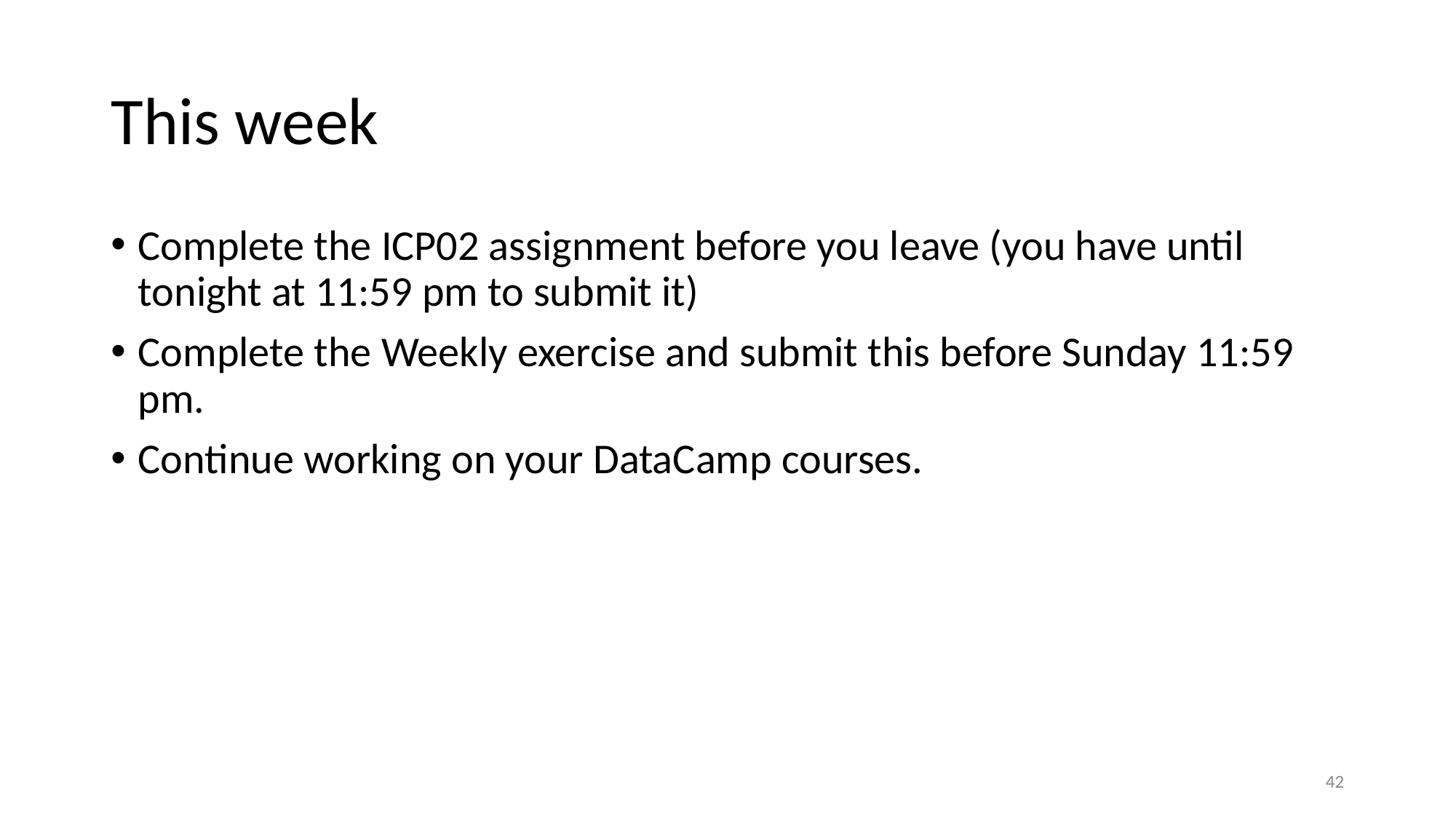

# This week
Complete the ICP02 assignment before you leave (you have until tonight at 11:59 pm to submit it)
Complete the Weekly exercise and submit this before Sunday 11:59 pm.
Continue working on your DataCamp courses.
42